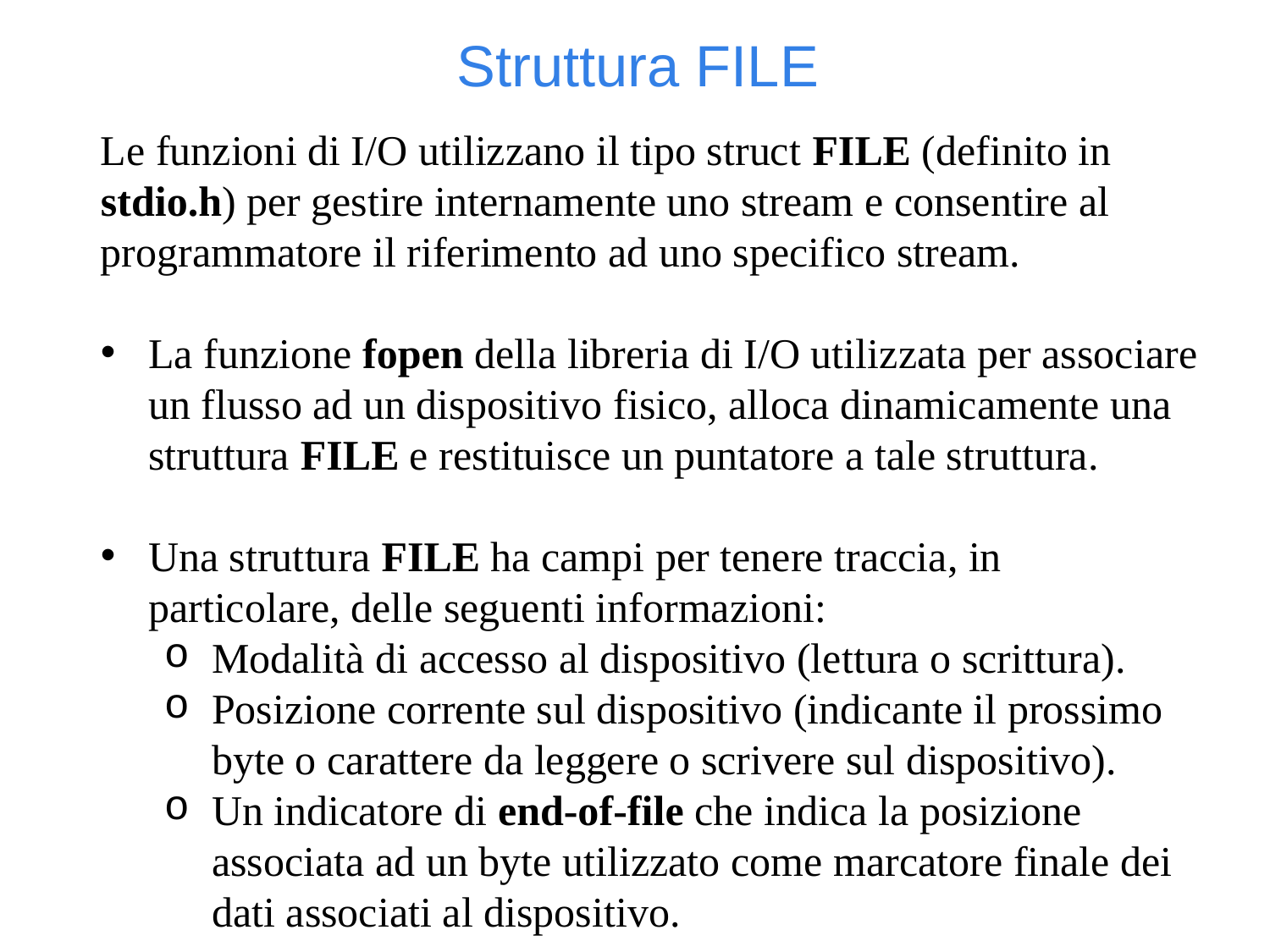

Struttura FILE
Le funzioni di I/O utilizzano il tipo struct FILE (definito in stdio.h) per gestire internamente uno stream e consentire al programmatore il riferimento ad uno specifico stream.

La funzione fopen della libreria di I/O utilizzata per associare un flusso ad un dispositivo fisico, alloca dinamicamente una struttura FILE e restituisce un puntatore a tale struttura.

Una struttura FILE ha campi per tenere traccia, in particolare, delle seguenti informazioni:
Modalità di accesso al dispositivo (lettura o scrittura).
Posizione corrente sul dispositivo (indicante il prossimo byte o carattere da leggere o scrivere sul dispositivo).
Un indicatore di end-of-file che indica la posizione associata ad un byte utilizzato come marcatore finale dei dati associati al dispositivo.